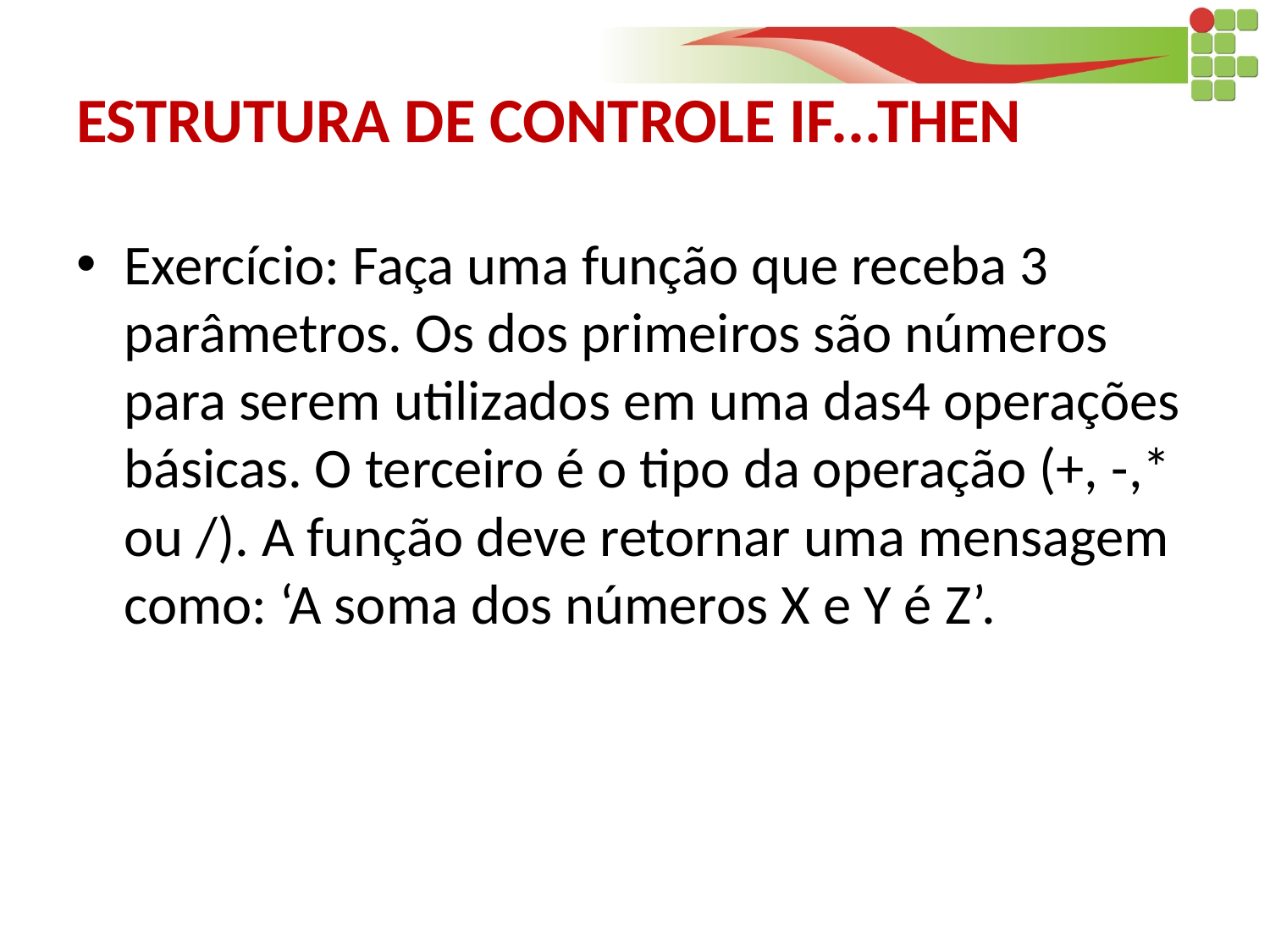

# ESTRUTURA DE CONTROLE IF...THEN
Exercício: Faça uma função que receba 3 parâmetros. Os dos primeiros são números para serem utilizados em uma das4 operações básicas. O terceiro é o tipo da operação (+, -,* ou /). A função deve retornar uma mensagem como: ‘A soma dos números X e Y é Z’.